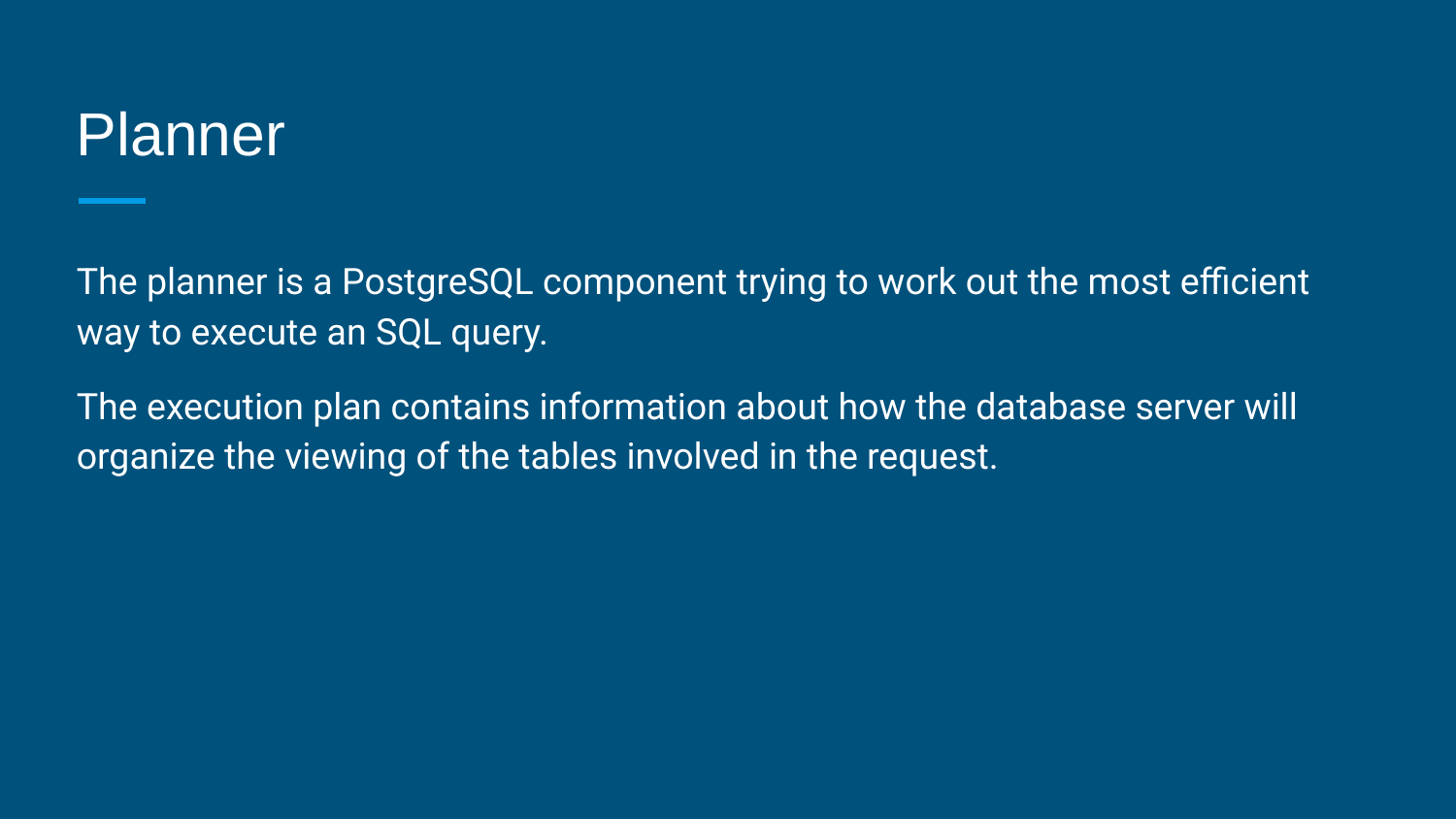

# Planner
The planner is a PostgreSQL component trying to work out the most efficient way to execute an SQL query.
The execution plan contains information about how the database server will organize the viewing of the tables involved in the request.